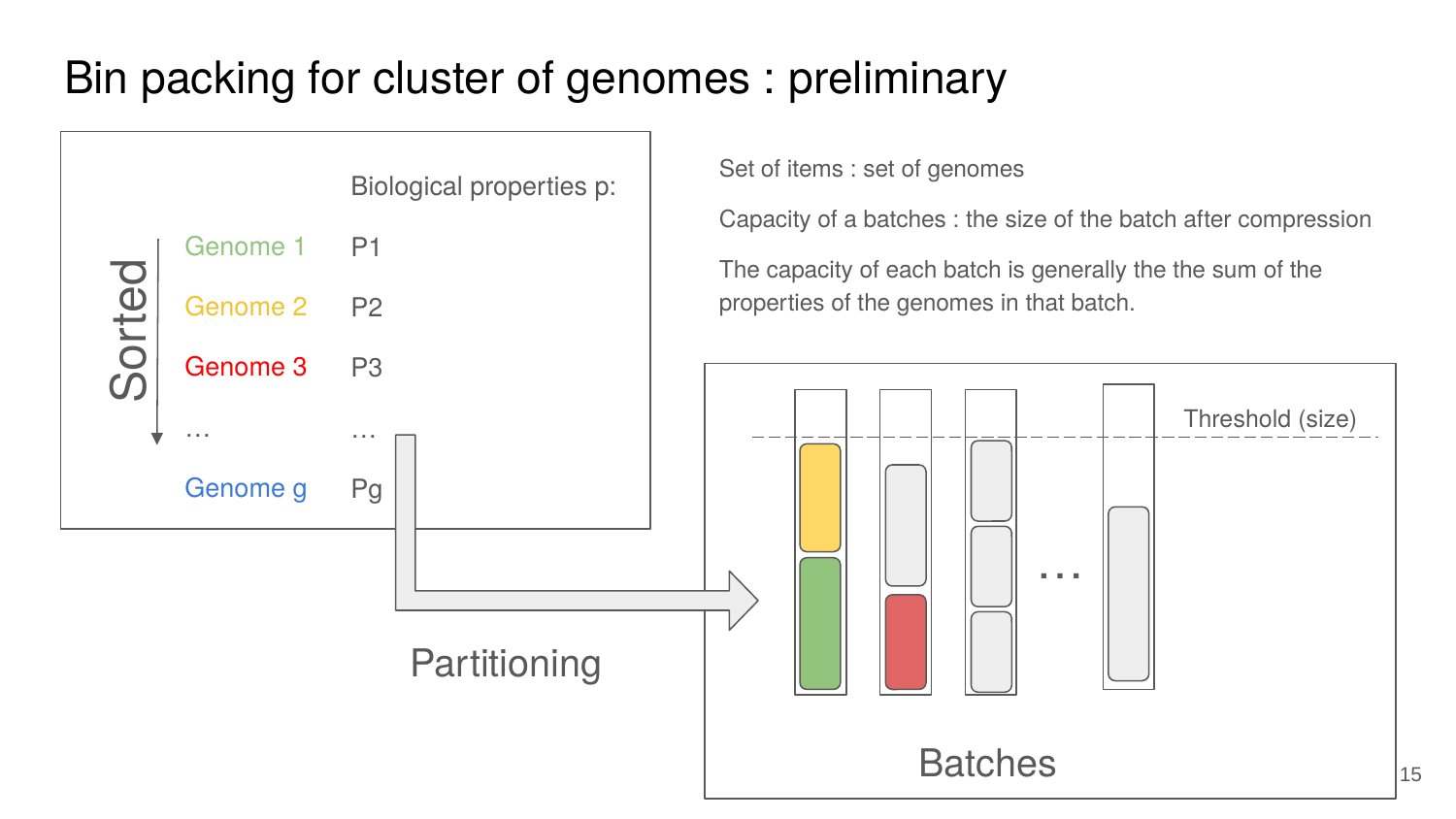

# Bin packing for cluster of genomes : preliminary

Set of items : set of genomes
Capacity of a batches : the size of the batch after compression
The capacity of each batch is generally the the sum of the properties of the genomes in that batch.
Biological properties p:
P1
P2
P3
…
Pg

Genome 1
Genome 2
Genome 3
…
Genome g
Sorted

Threshold (size)

…

Partitioning
Batches
15